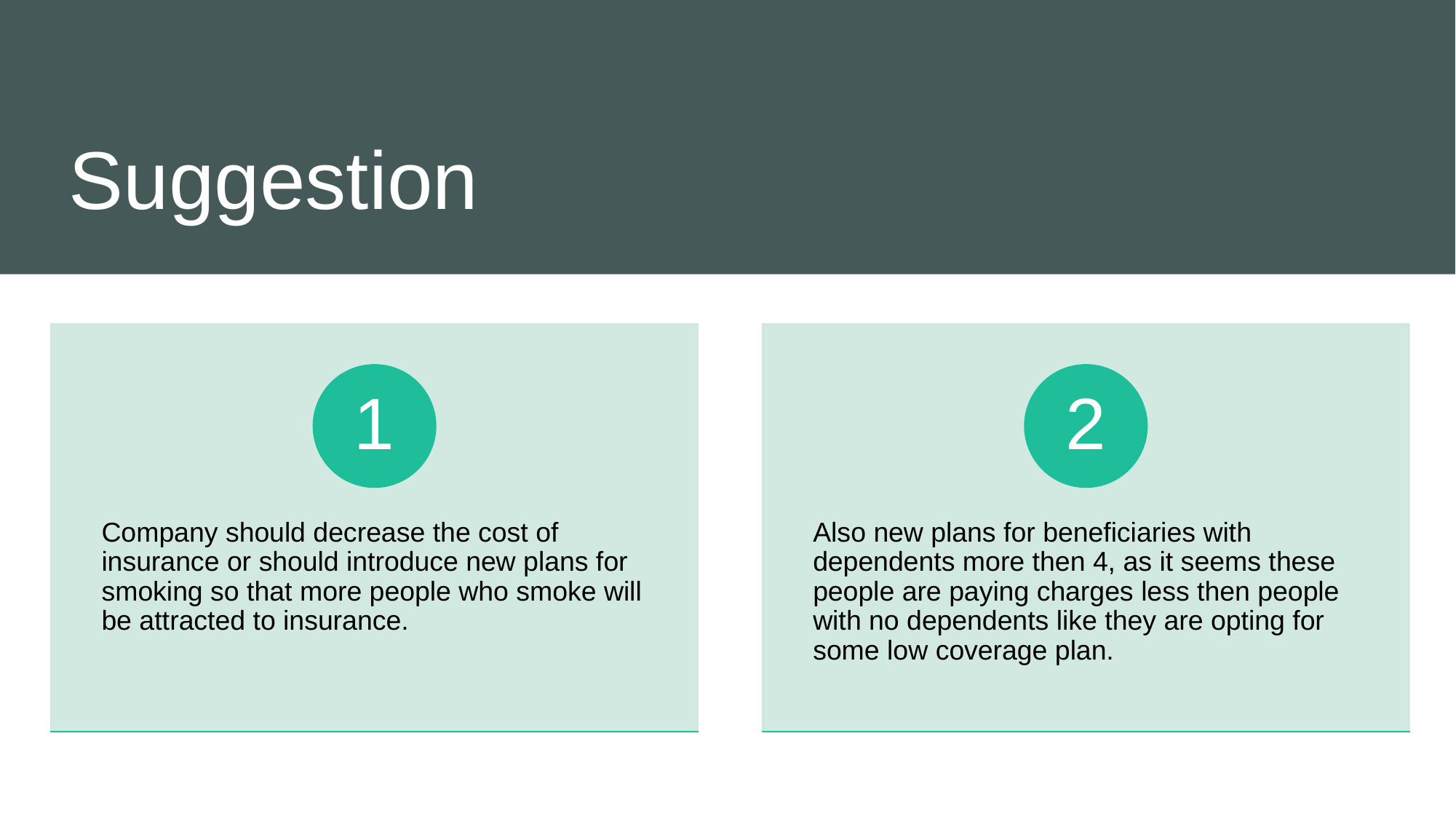

# Suggestion
Company should decrease the cost of insurance or should introduce new plans for smoking so that more people who smoke will be attracted to insurance.
1
Also new plans for beneficiaries with dependents more then 4, as it seems these people are paying charges less then people with no dependents like they are opting for some low coverage plan.
2